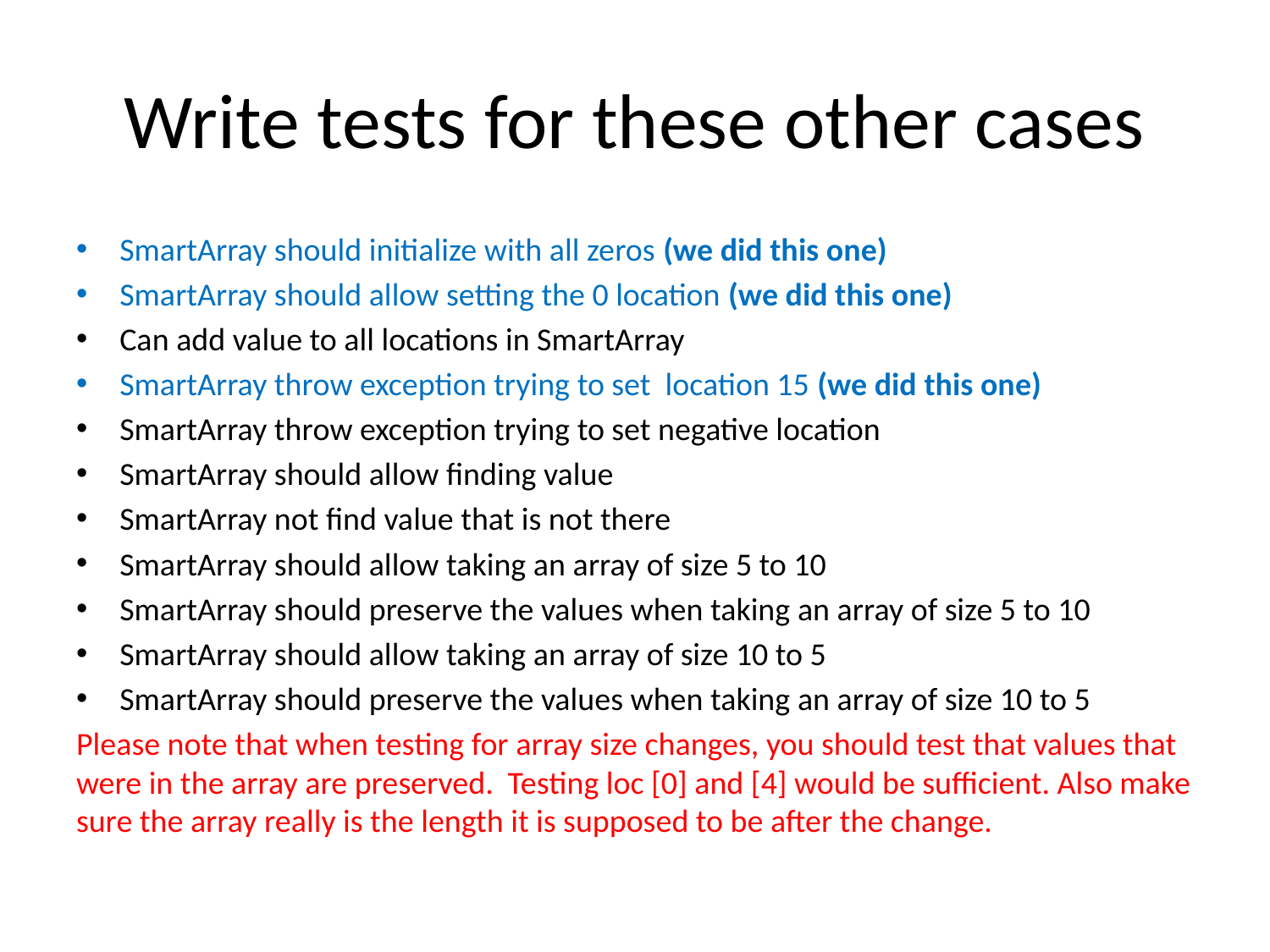

# Write tests for these other cases
SmartArray should initialize with all zeros (we did this one)
SmartArray should allow setting the 0 location (we did this one)
Can add value to all locations in SmartArray
SmartArray throw exception trying to set  location 15 (we did this one)
SmartArray throw exception trying to set negative location
SmartArray should allow finding value
SmartArray not find value that is not there
SmartArray should allow taking an array of size 5 to 10
SmartArray should preserve the values when taking an array of size 5 to 10
SmartArray should allow taking an array of size 10 to 5
SmartArray should preserve the values when taking an array of size 10 to 5
Please note that when testing for array size changes, you should test that values that were in the array are preserved.  Testing loc [0] and [4] would be sufficient. Also make sure the array really is the length it is supposed to be after the change.